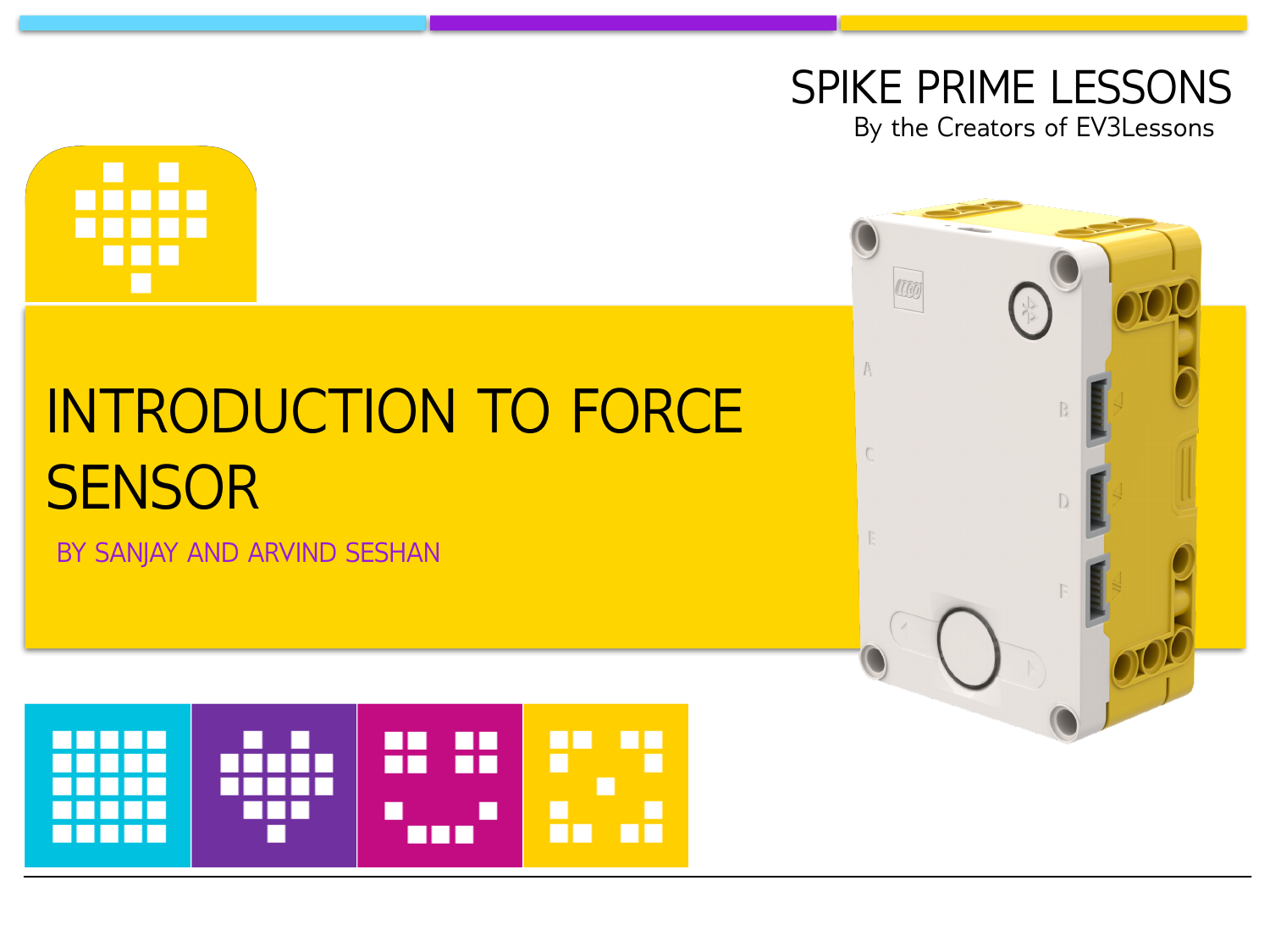

# Introduction to Force sensor
BY SANJAY AND ARVIND SESHAN